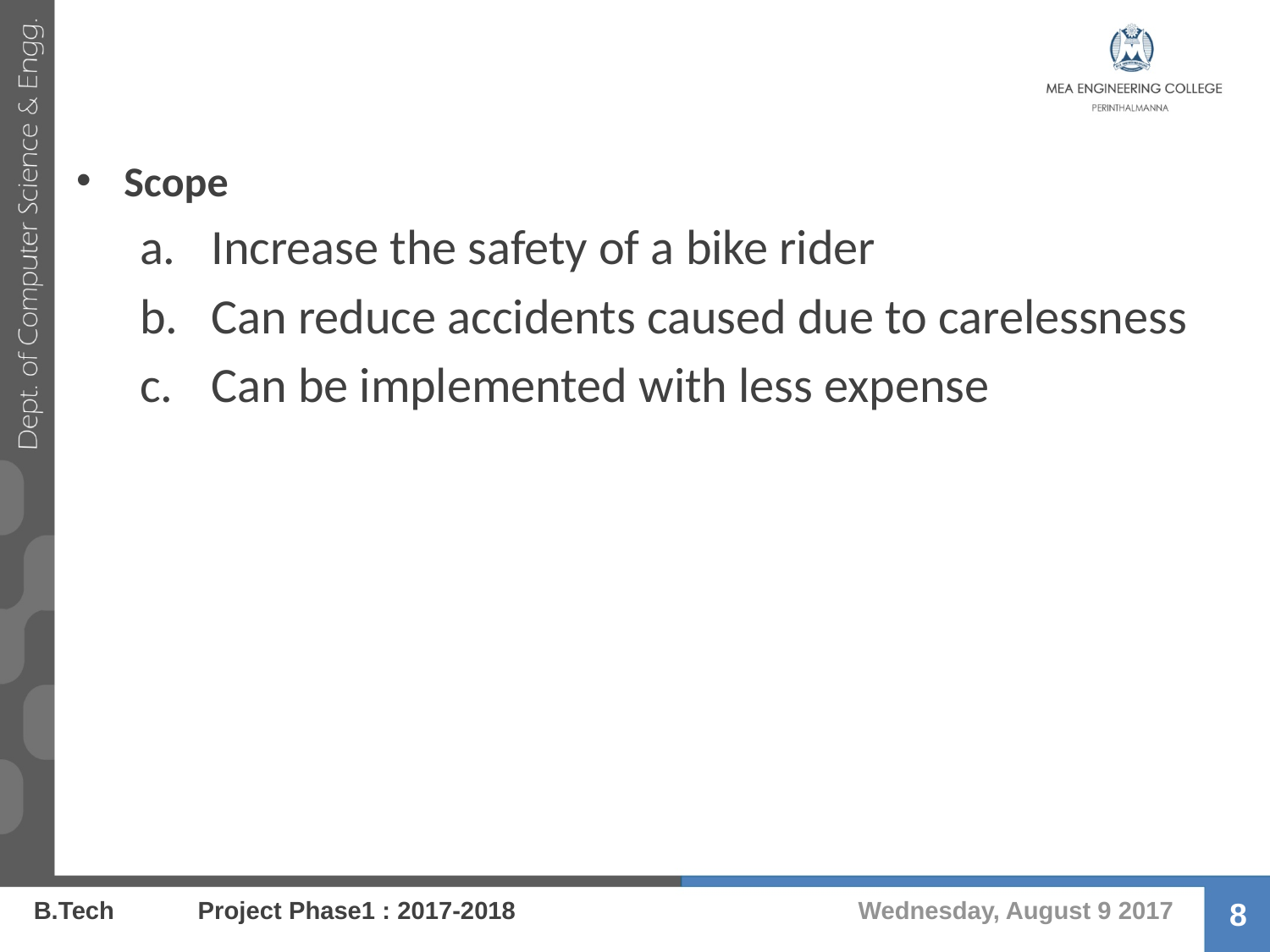

Scope
Increase the safety of a bike rider
Can reduce accidents caused due to carelessness
Can be implemented with less expense

Wednesday, August 9 2017

B.Tech            Project Phase1 : 2017-2018
8